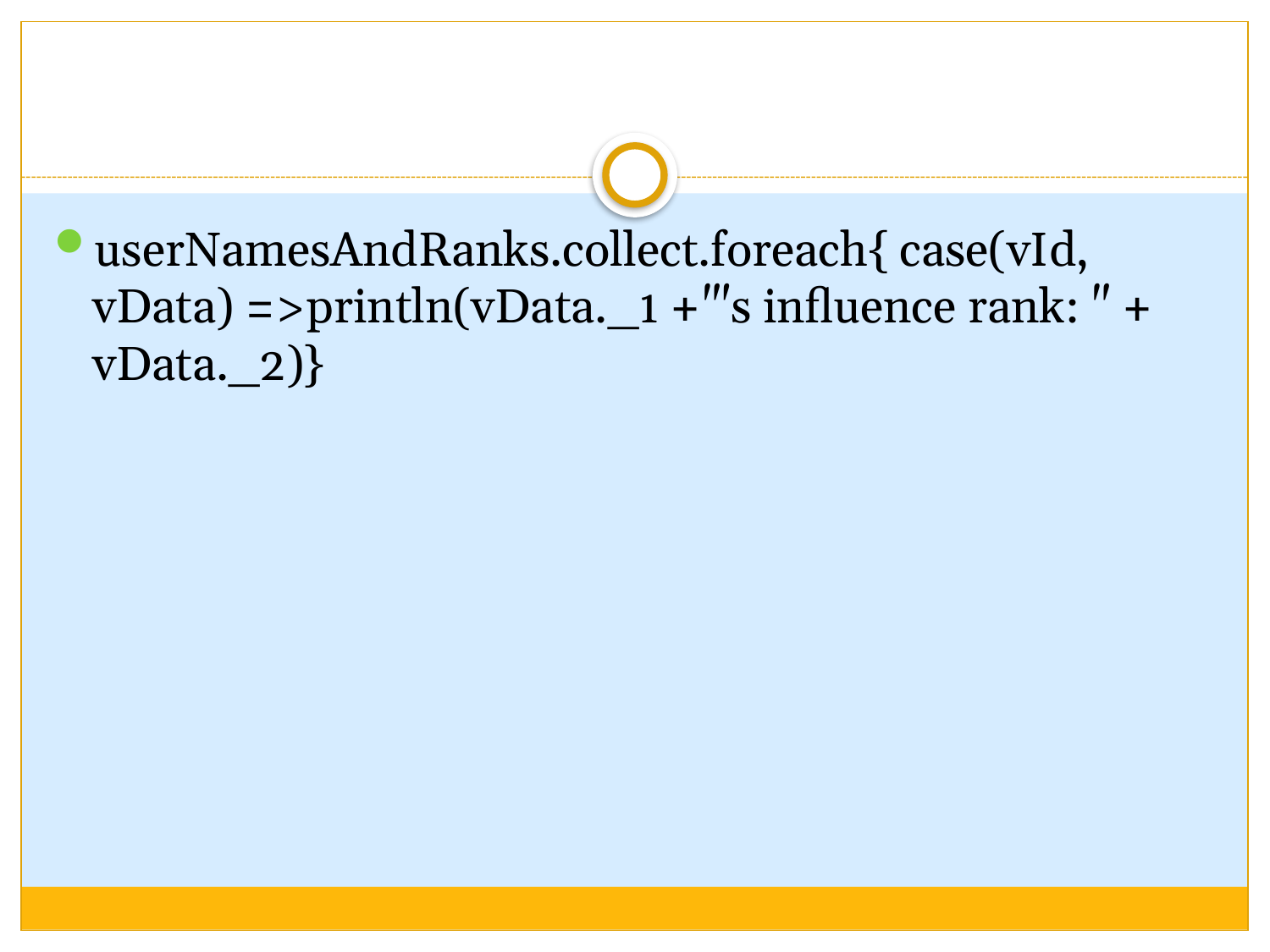

#
userNamesAndRanks.collect.foreach{ case(vId, vData) =>println(vData._1 +"'s influence rank: " + vData._2)}